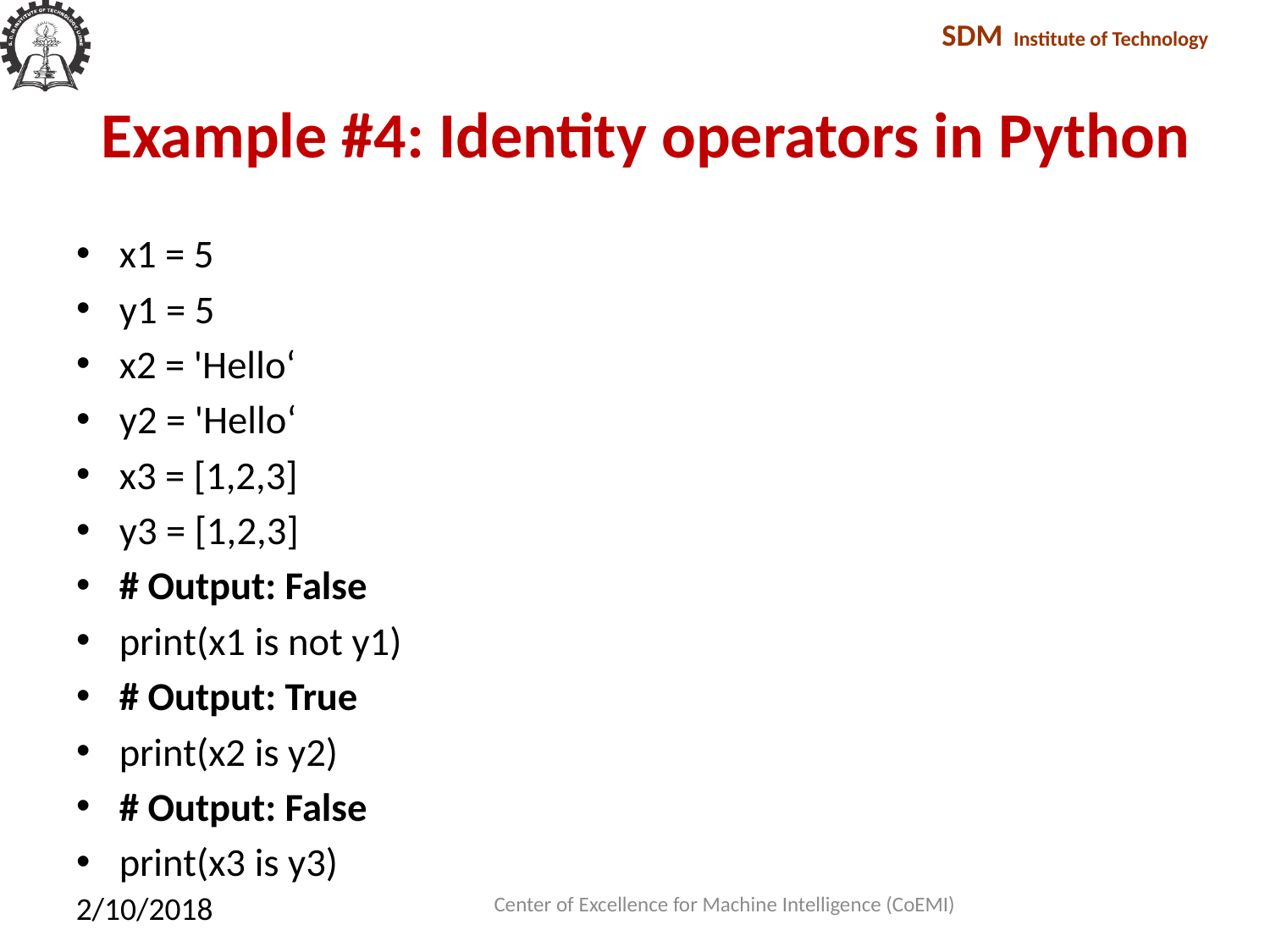

# Example #4: Identity operators in Python
x1 = 5
y1 = 5
x2 = 'Hello‘
y2 = 'Hello‘
x3 = [1,2,3]
y3 = [1,2,3]
# Output: False
print(x1 is not y1)
# Output: True
print(x2 is y2)
# Output: False
print(x3 is y3)
Center of Excellence for Machine Intelligence (CoEMI)
2/10/2018